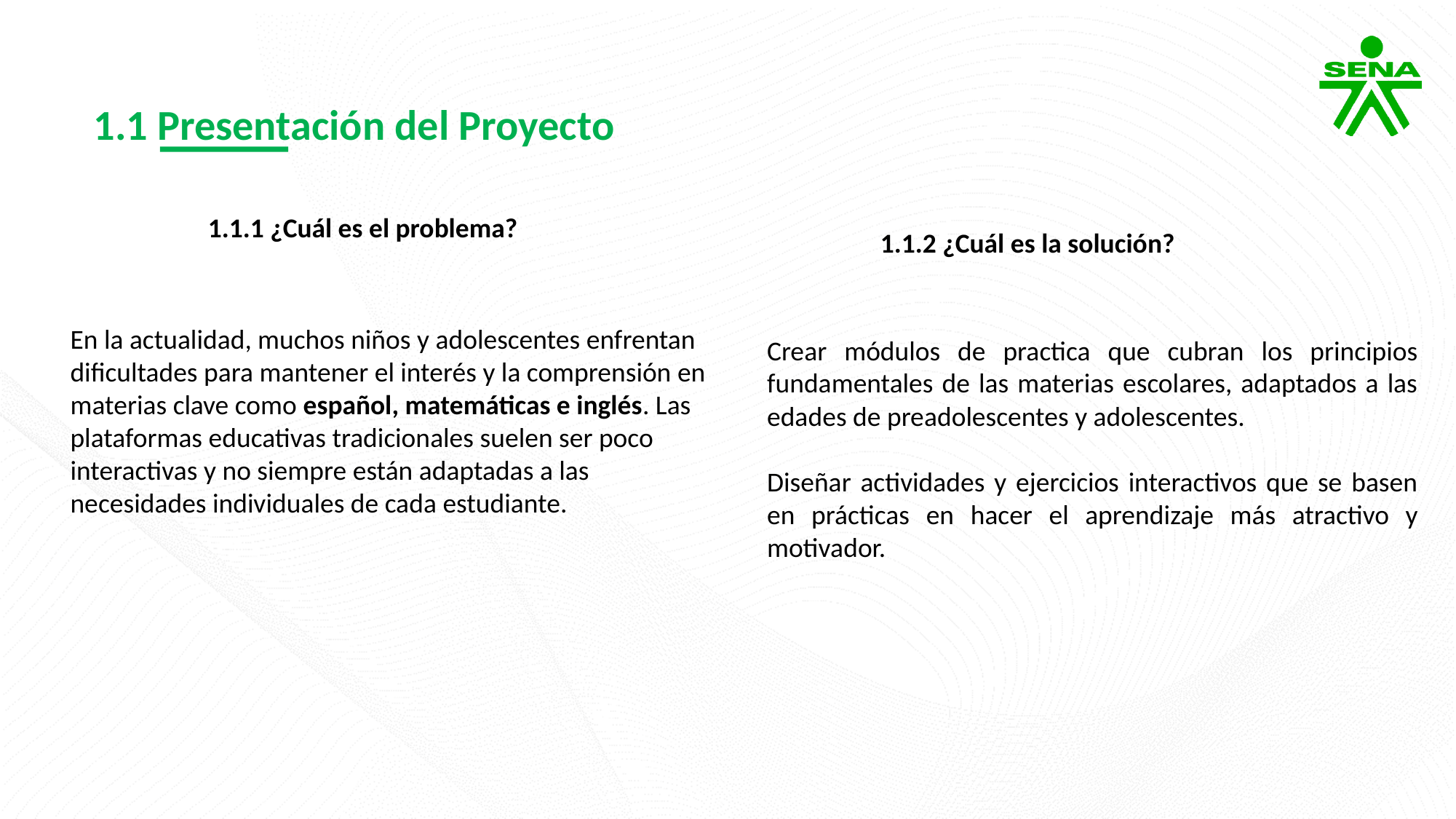

1.1 Presentación del Proyecto

1.1.1 ¿Cuál es el problema?
1.1.2 ¿Cuál es la solución?

Crear módulos de practica que cubran los principios fundamentales de las materias escolares, adaptados a las edades de preadolescentes y adolescentes.

Diseñar actividades y ejercicios interactivos que se basen en prácticas en hacer el aprendizaje más atractivo y motivador.

En la actualidad, muchos niños y adolescentes enfrentan dificultades para mantener el interés y la comprensión en materias clave como español, matemáticas e inglés. Las plataformas educativas tradicionales suelen ser poco interactivas y no siempre están adaptadas a las necesidades individuales de cada estudiante.